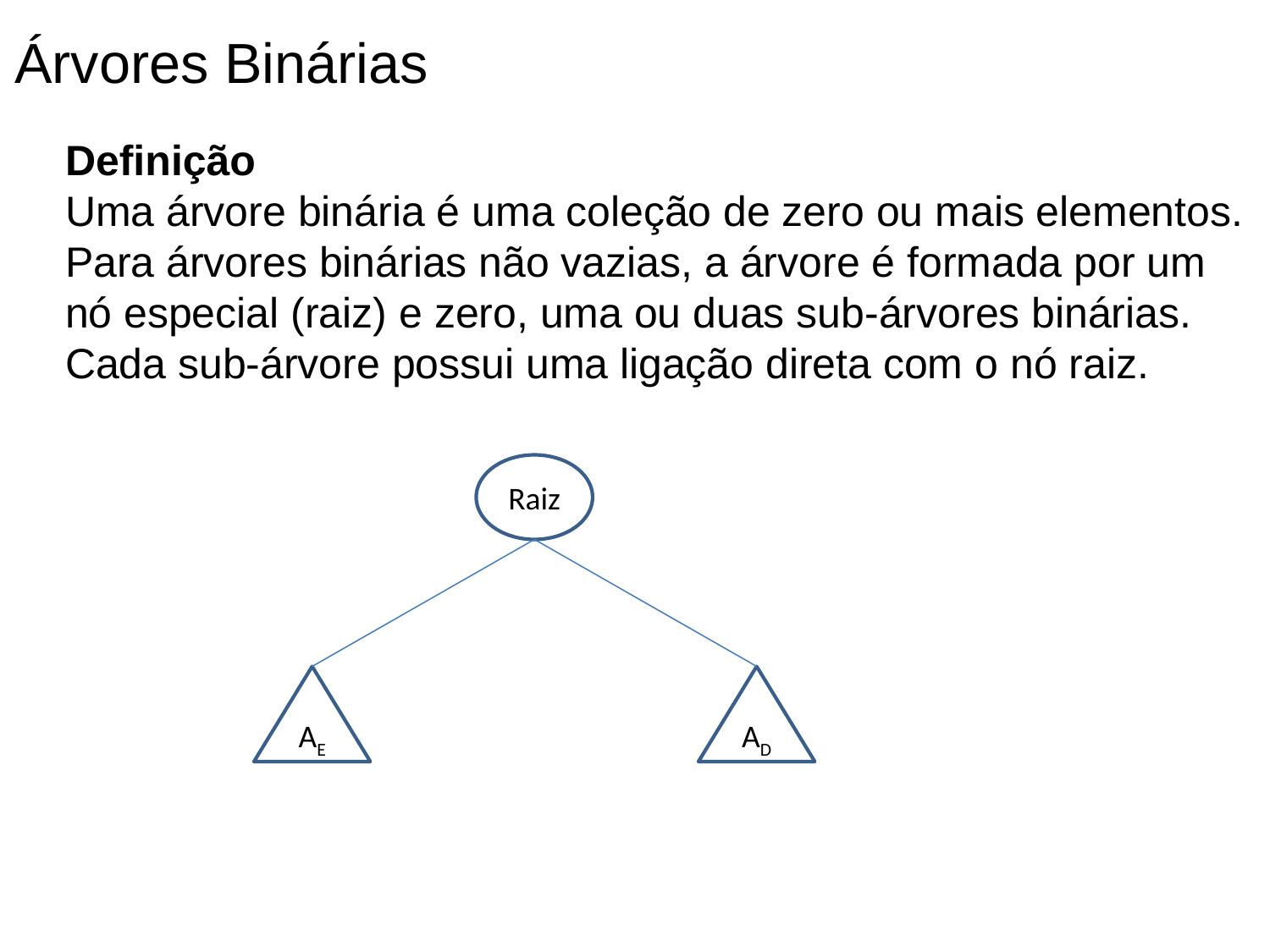

Árvores Binárias
Definição
Uma árvore binária é uma coleção de zero ou mais elementos. Para árvores binárias não vazias, a árvore é formada por um nó especial (raiz) e zero, uma ou duas sub-árvores binárias. Cada sub-árvore possui uma ligação direta com o nó raiz.
Raiz
AE
AD